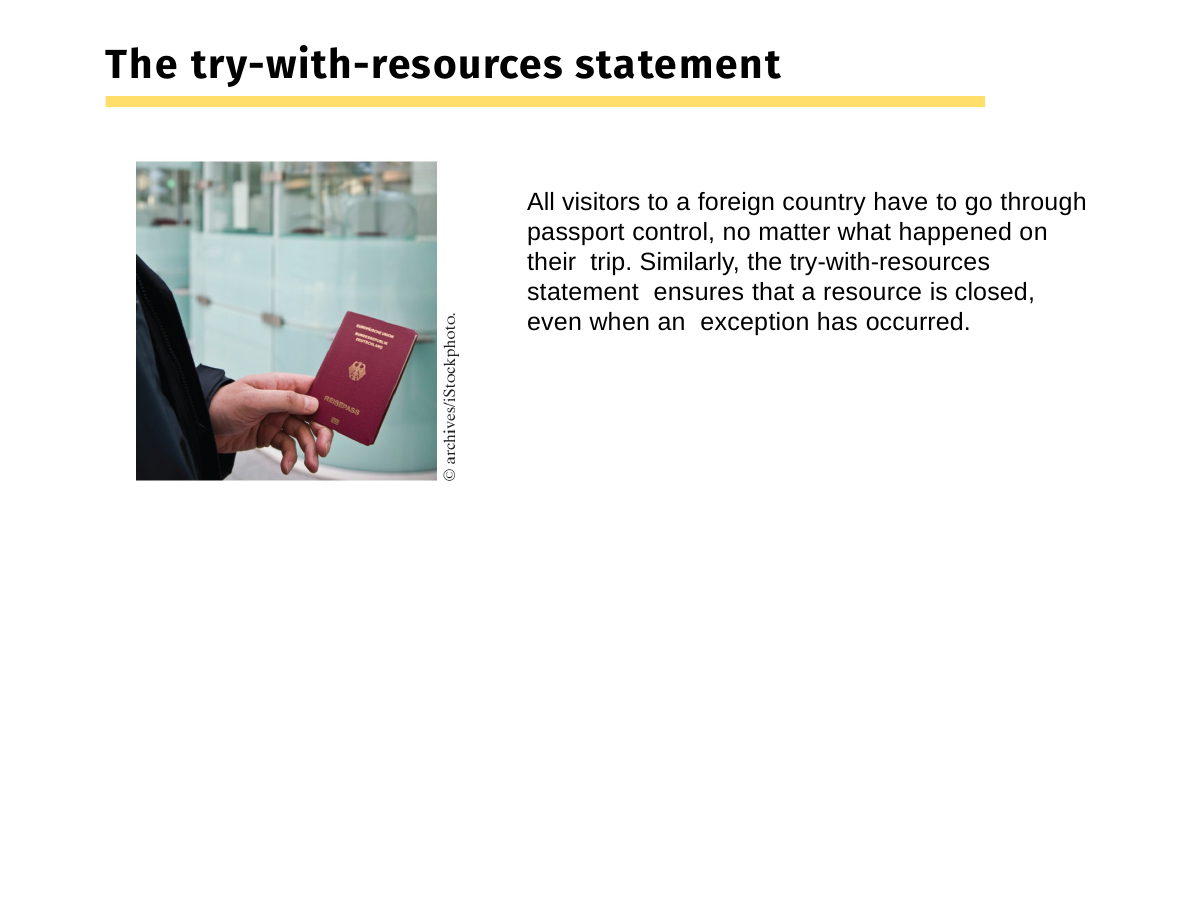

# The try-with-resources statement

All visitors to a foreign country have to go through  passport control, no matter what happened on their  trip. Similarly, the try-with-resources statement  ensures that a resource is closed, even when an  exception has occurred.